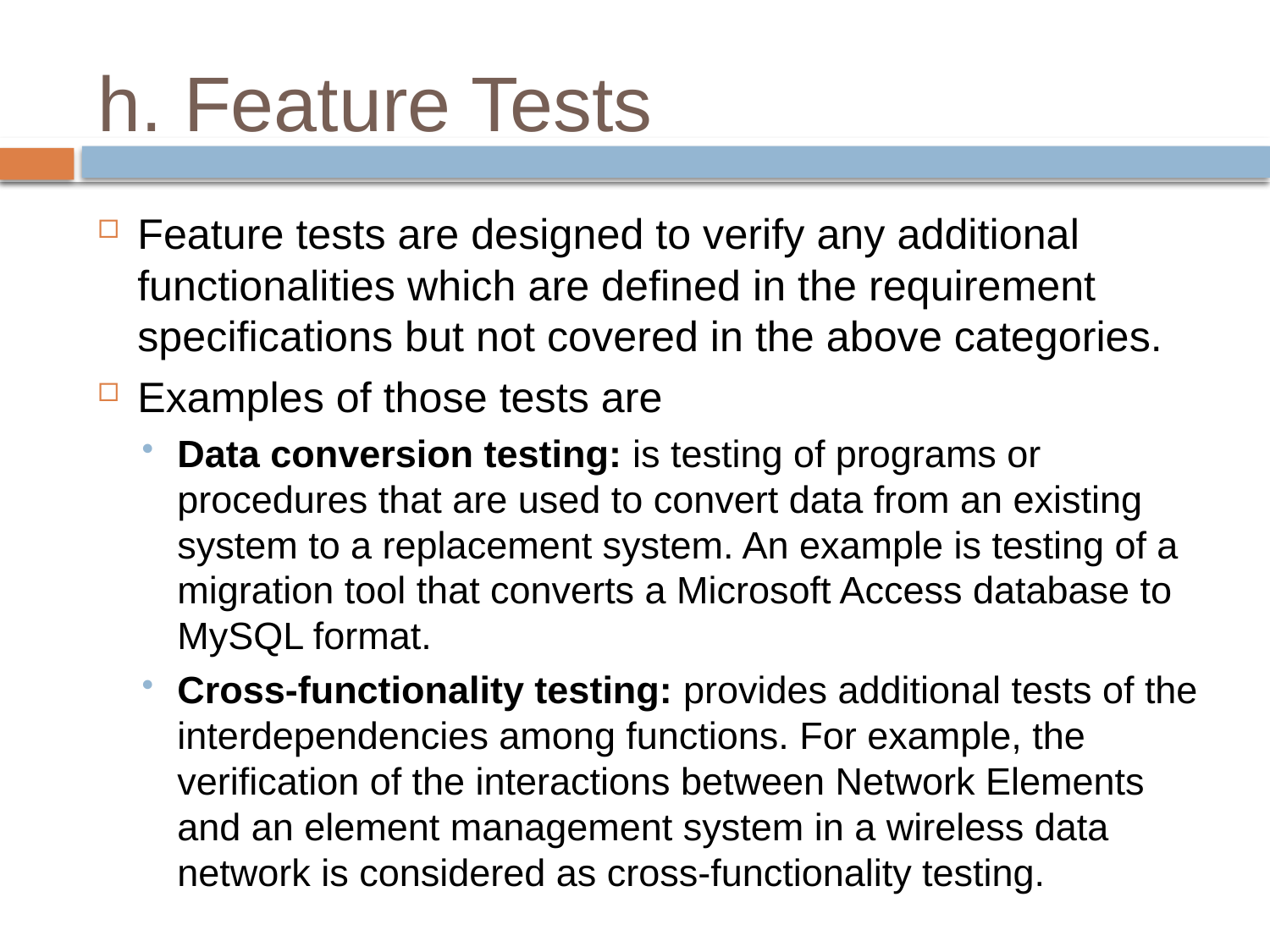

# h. Feature Tests
Feature tests are designed to verify any additional functionalities which are defined in the requirement specifications but not covered in the above categories.
Examples of those tests are
Data conversion testing: is testing of programs or procedures that are used to convert data from an existing system to a replacement system. An example is testing of a migration tool that converts a Microsoft Access database to MySQL format.
Cross-functionality testing: provides additional tests of the interdependencies among functions. For example, the verification of the interactions between Network Elements and an element management system in a wireless data network is considered as cross-functionality testing.